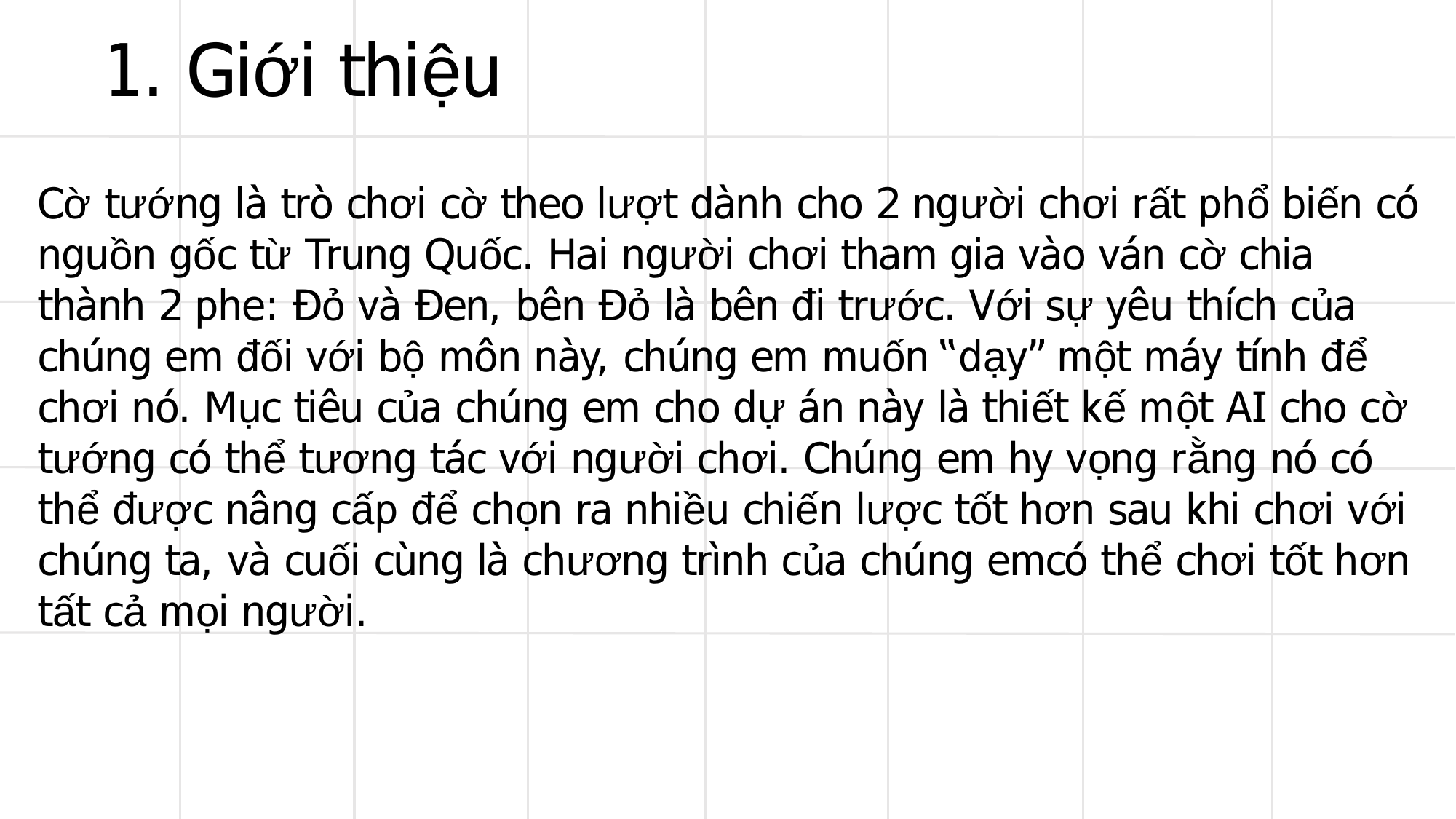

1. Giới thiệu
Cờ tướng là trò chơi cờ theo lượt dành cho 2 người chơi rất phổ biến có nguồn gốc từ Trung Quốc. Hai người chơi tham gia vào ván cờ chia thành 2 phe: Đỏ và Đen, bên Đỏ là bên đi trước. Với sự yêu thích của chúng em đối với bộ môn này, chúng em muốn “dạy” một máy tính để chơi nó. Mục tiêu của chúng em cho dự án này là thiết kế một AI cho cờ tướng có thể tương tác với người chơi. Chúng em hy vọng rằng nó có thể được nâng cấp để chọn ra nhiều chiến lược tốt hơn sau khi chơi với chúng ta, và cuối cùng là chương trình của chúng emcó thể chơi tốt hơn tất cả mọi người.